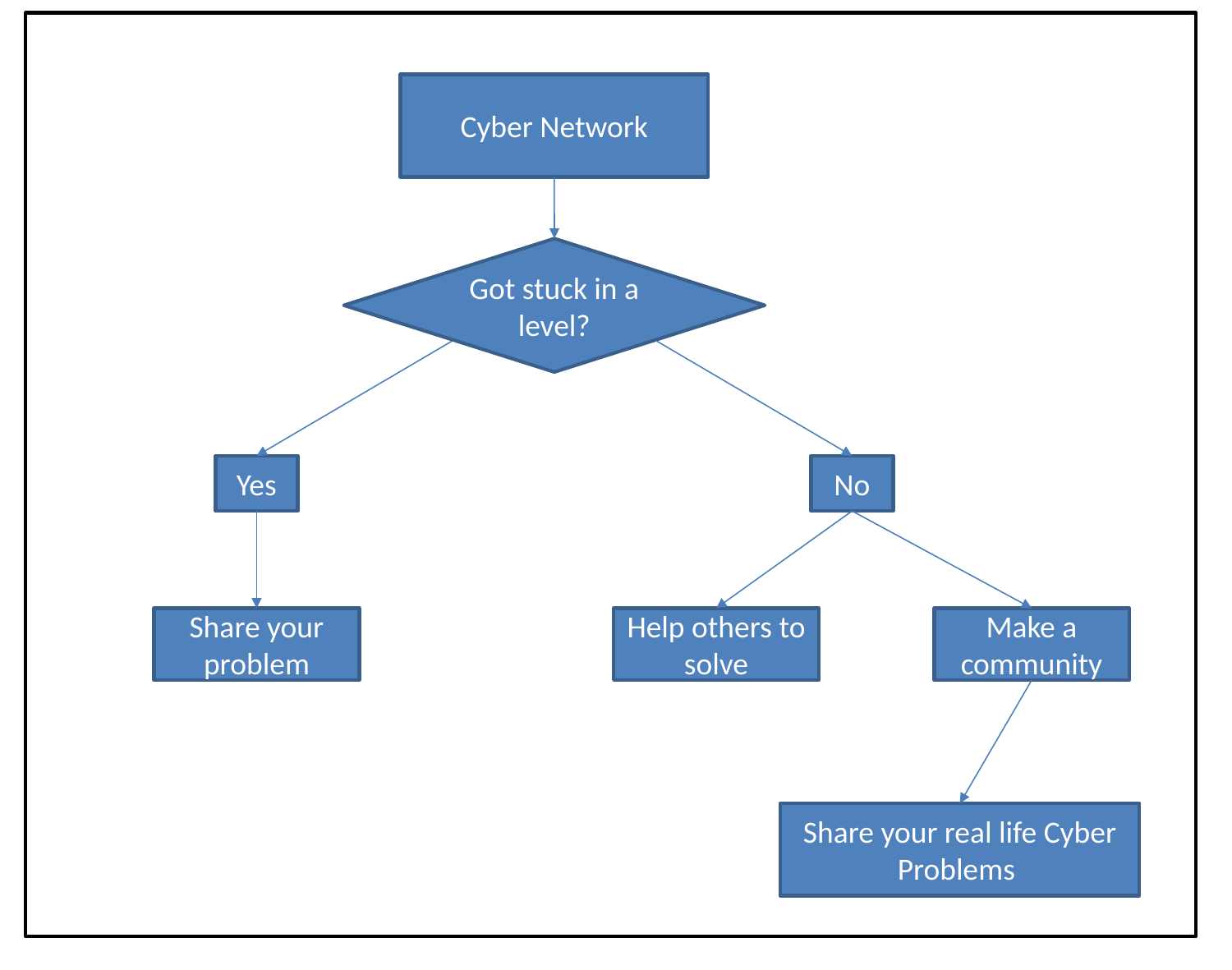

Cyber Network
Got stuck in a level?
Yes
No
Share your problem
Help others to solve
Make a community
Share your real life Cyber Problems